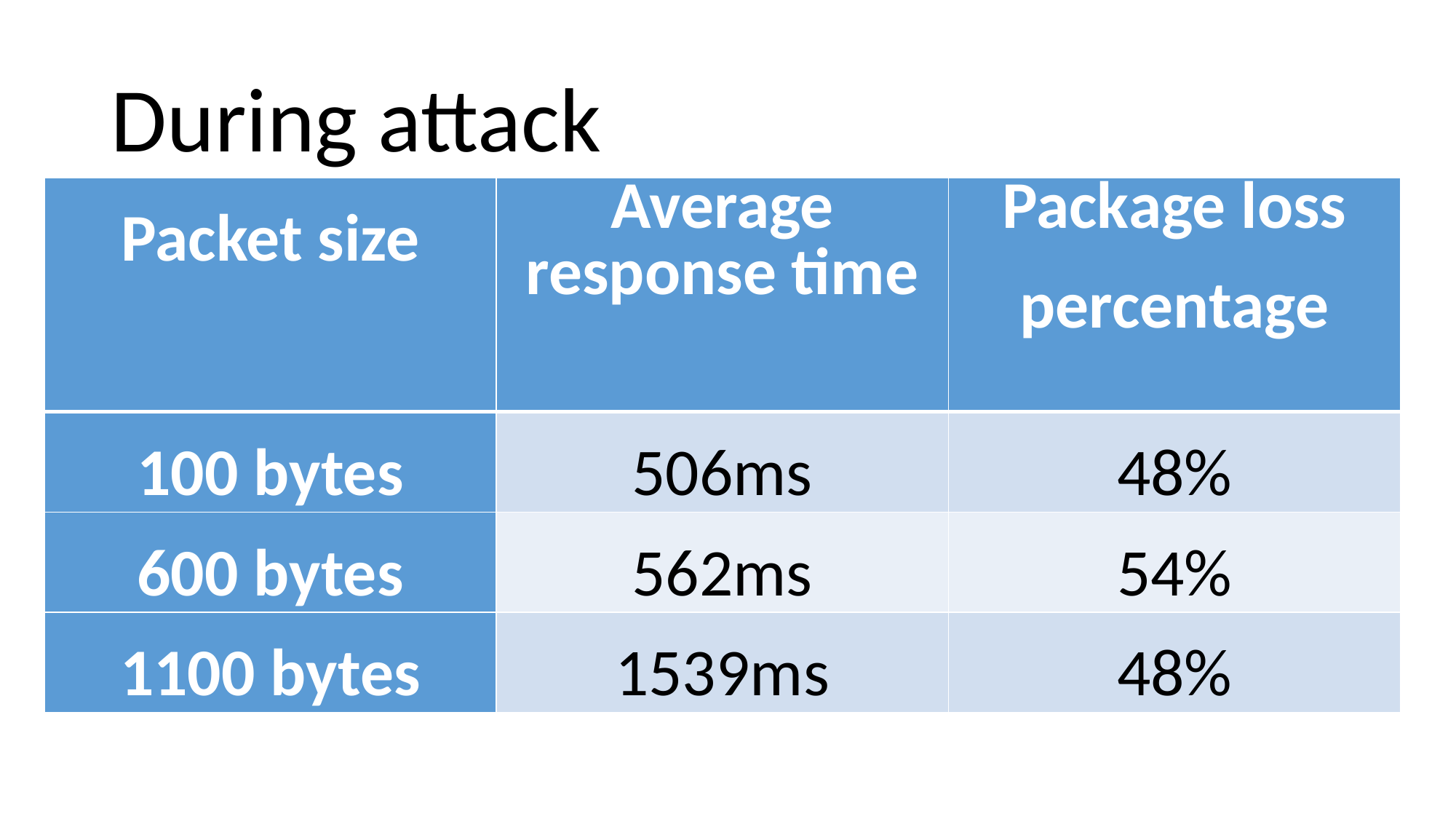

# During attack
| Packet size | Average response time | Package loss percentage |
| --- | --- | --- |
| 100 bytes | 506ms | 48% |
| 600 bytes | 562ms | 54% |
| 1100 bytes | 1539ms | 48% |